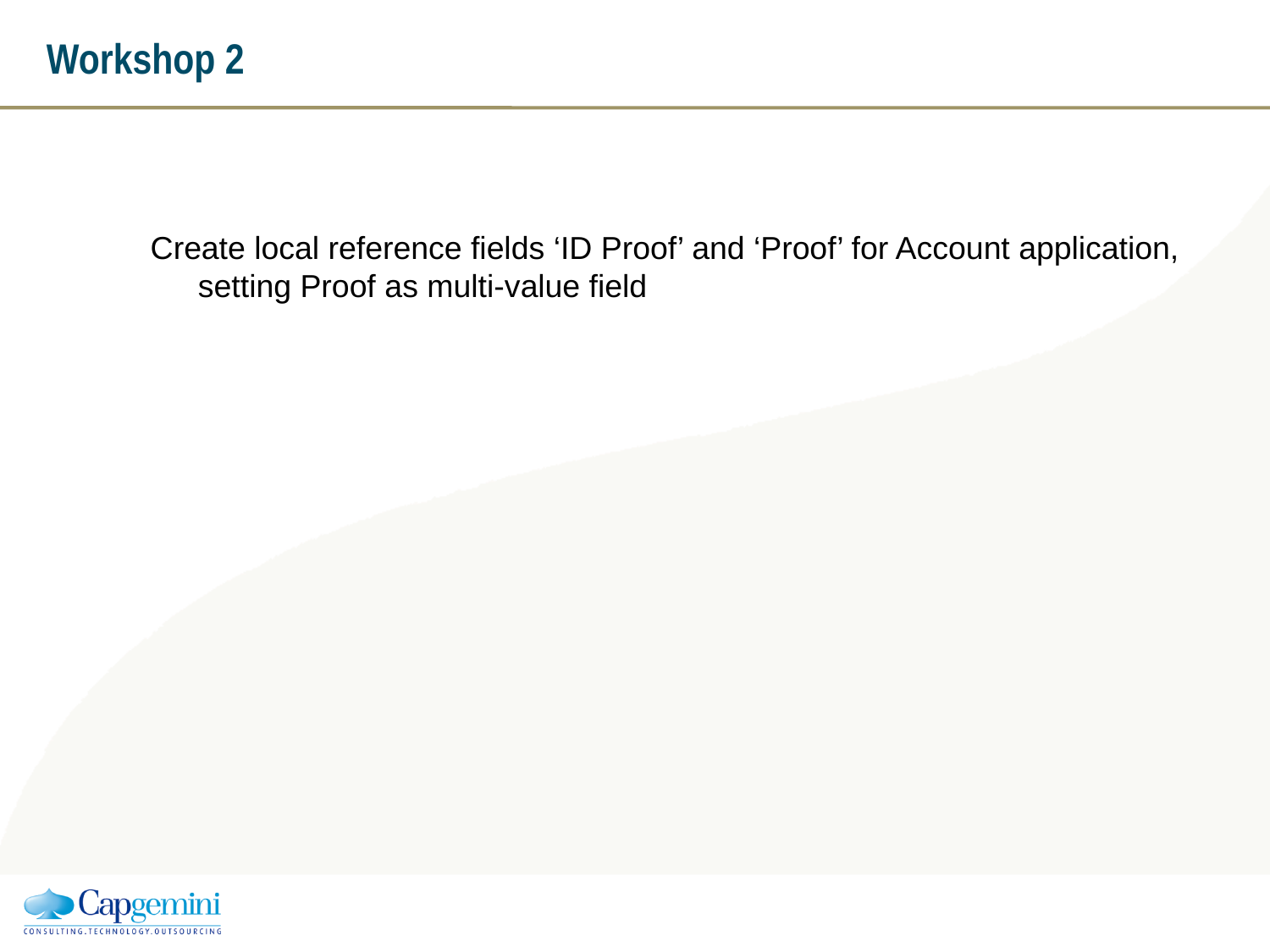

# Workshop 2
Create local reference fields ‘ID Proof’ and ‘Proof’ for Account application, setting Proof as multi-value field